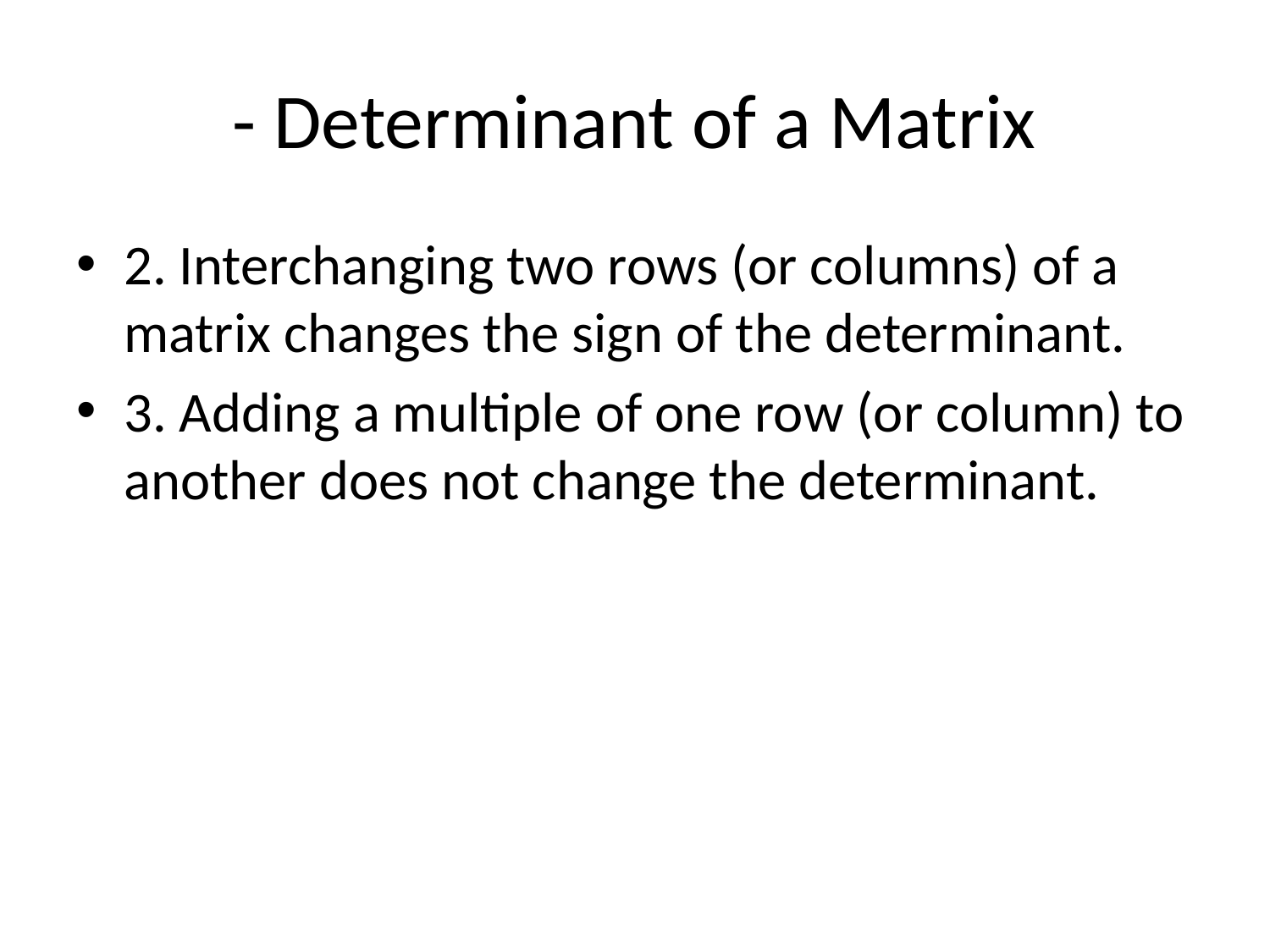

# - Determinant of a Matrix
2. Interchanging two rows (or columns) of a matrix changes the sign of the determinant.
3. Adding a multiple of one row (or column) to another does not change the determinant.